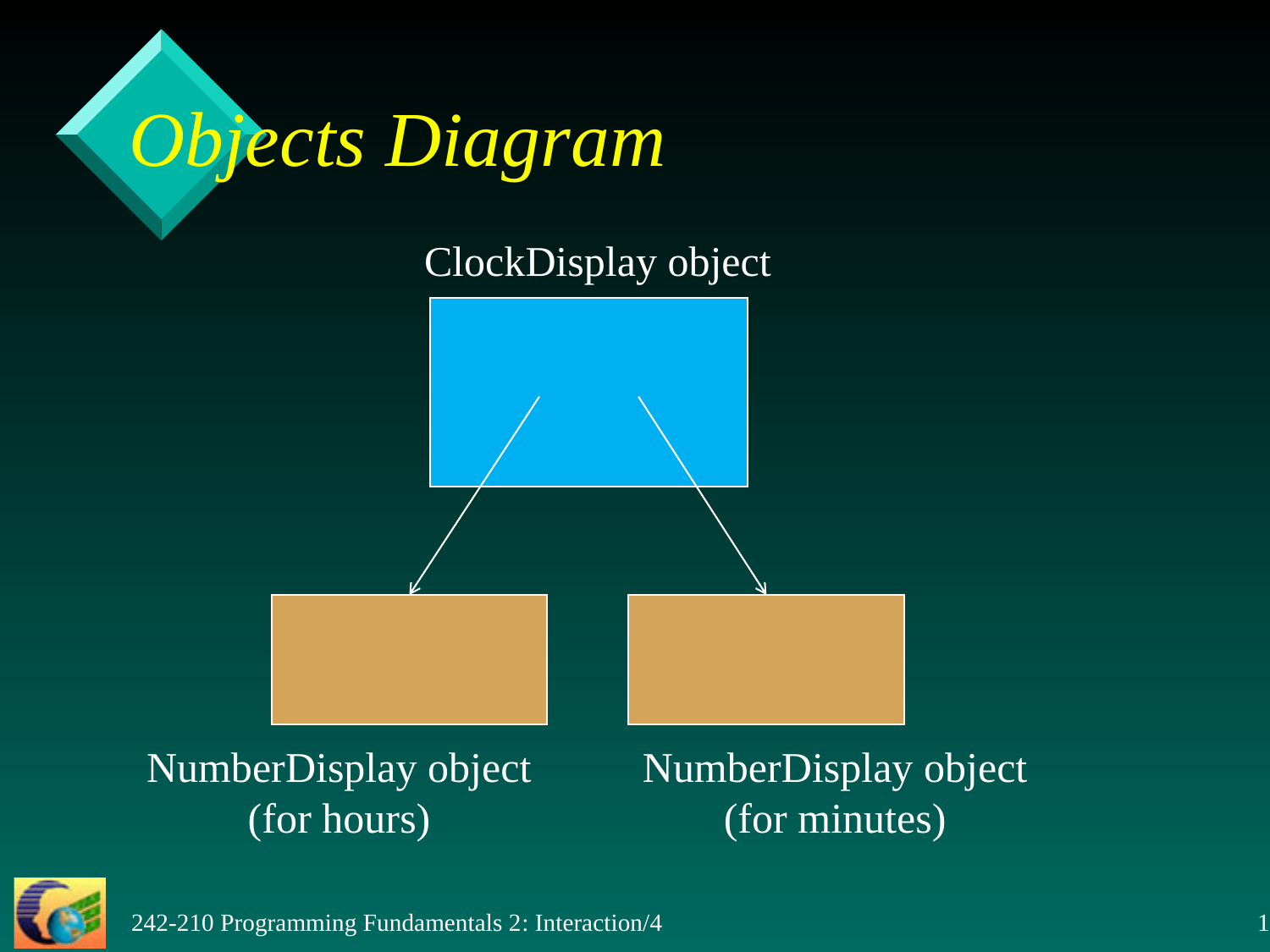

# Objects Diagram
ClockDisplay object

NumberDisplay object
(for hours)
NumberDisplay object
(for minutes)